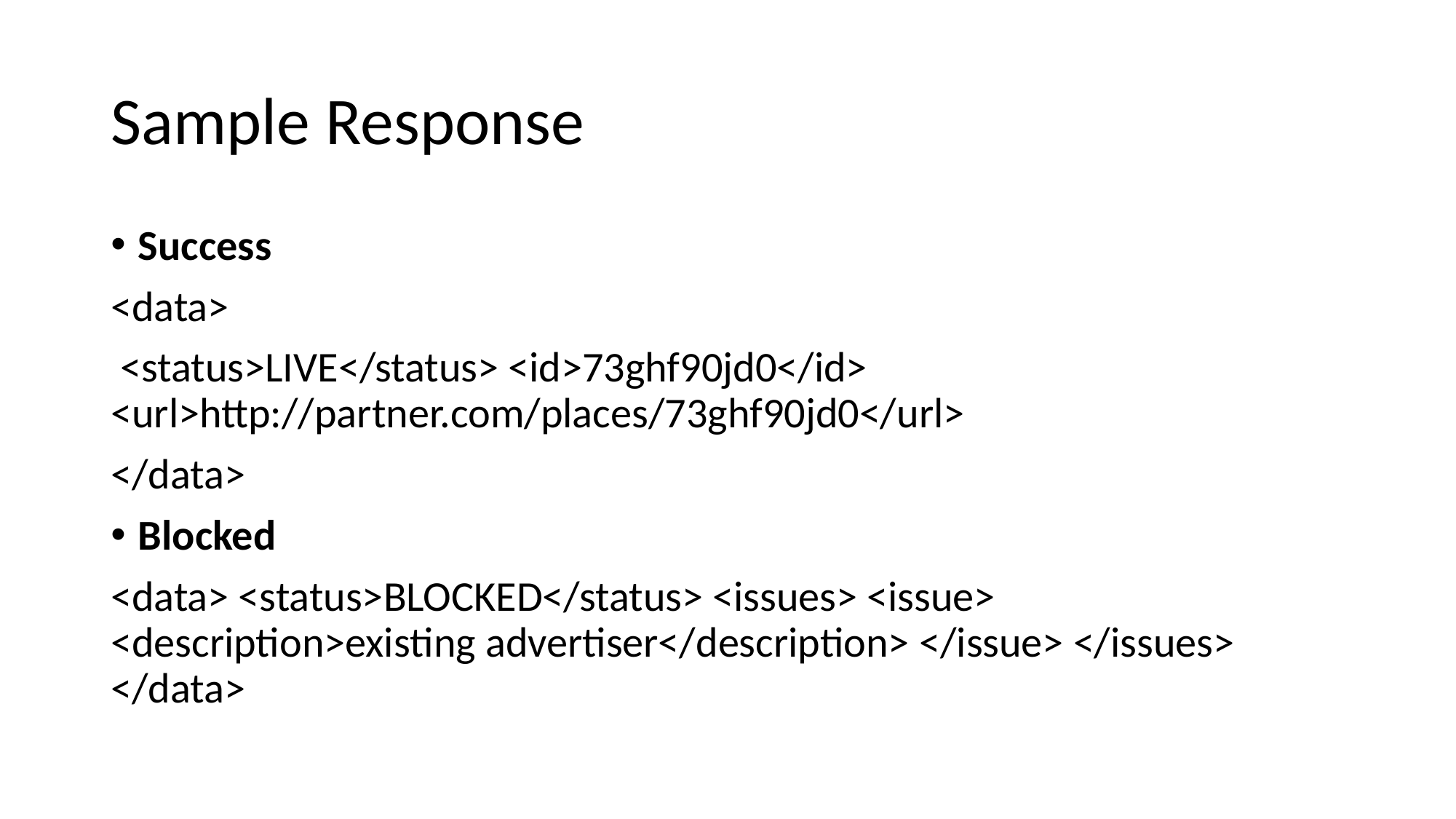

# Sample Response
Success
<data>
 <status>LIVE</status> <id>73ghf90jd0</id> <url>http://partner.com/places/73ghf90jd0</url>
</data>
Blocked
<data> <status>BLOCKED</status> <issues> <issue> <description>existing advertiser</description> </issue> </issues> </data>